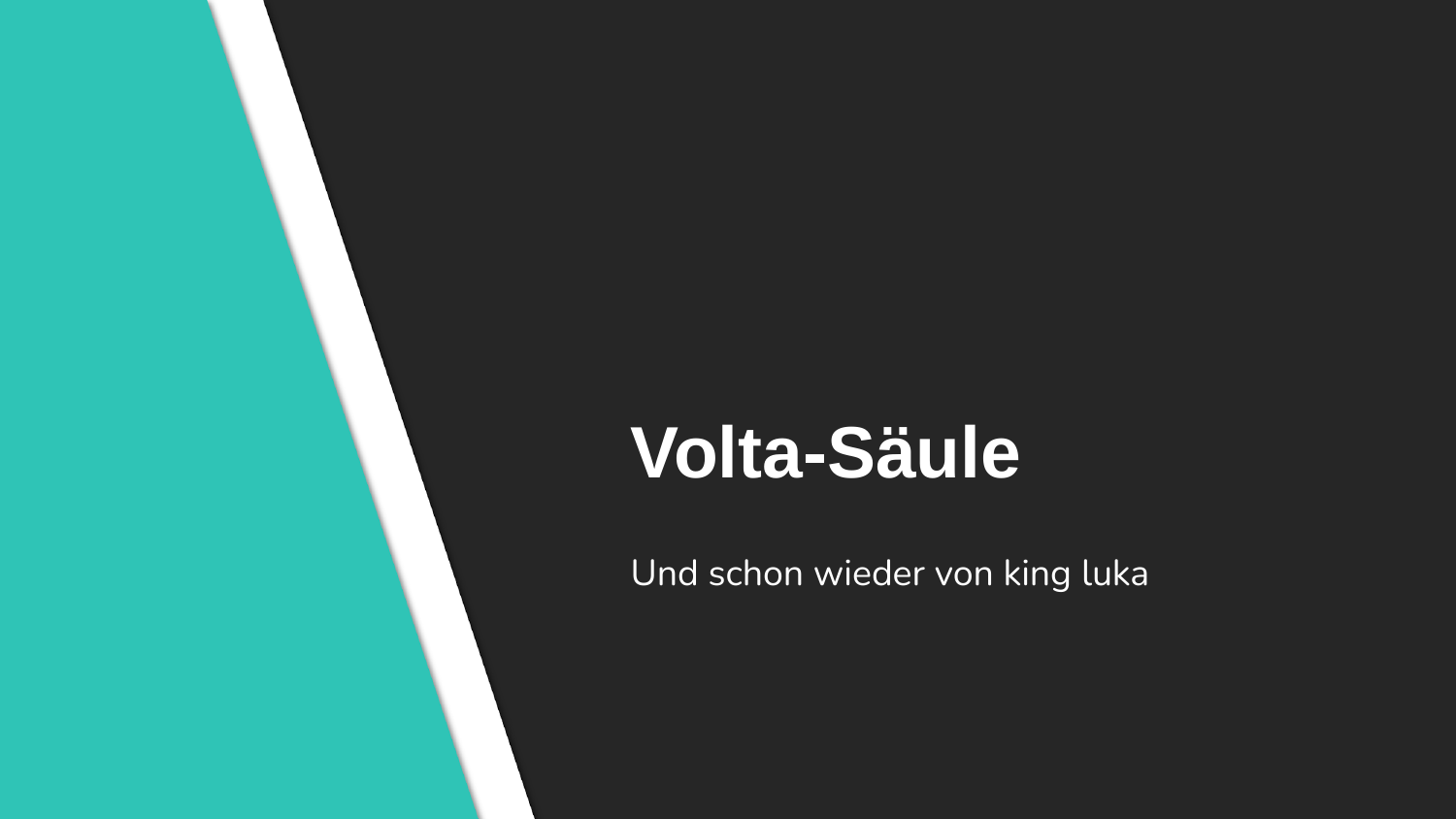

# Volta-Säule
Und schon wieder von king luka